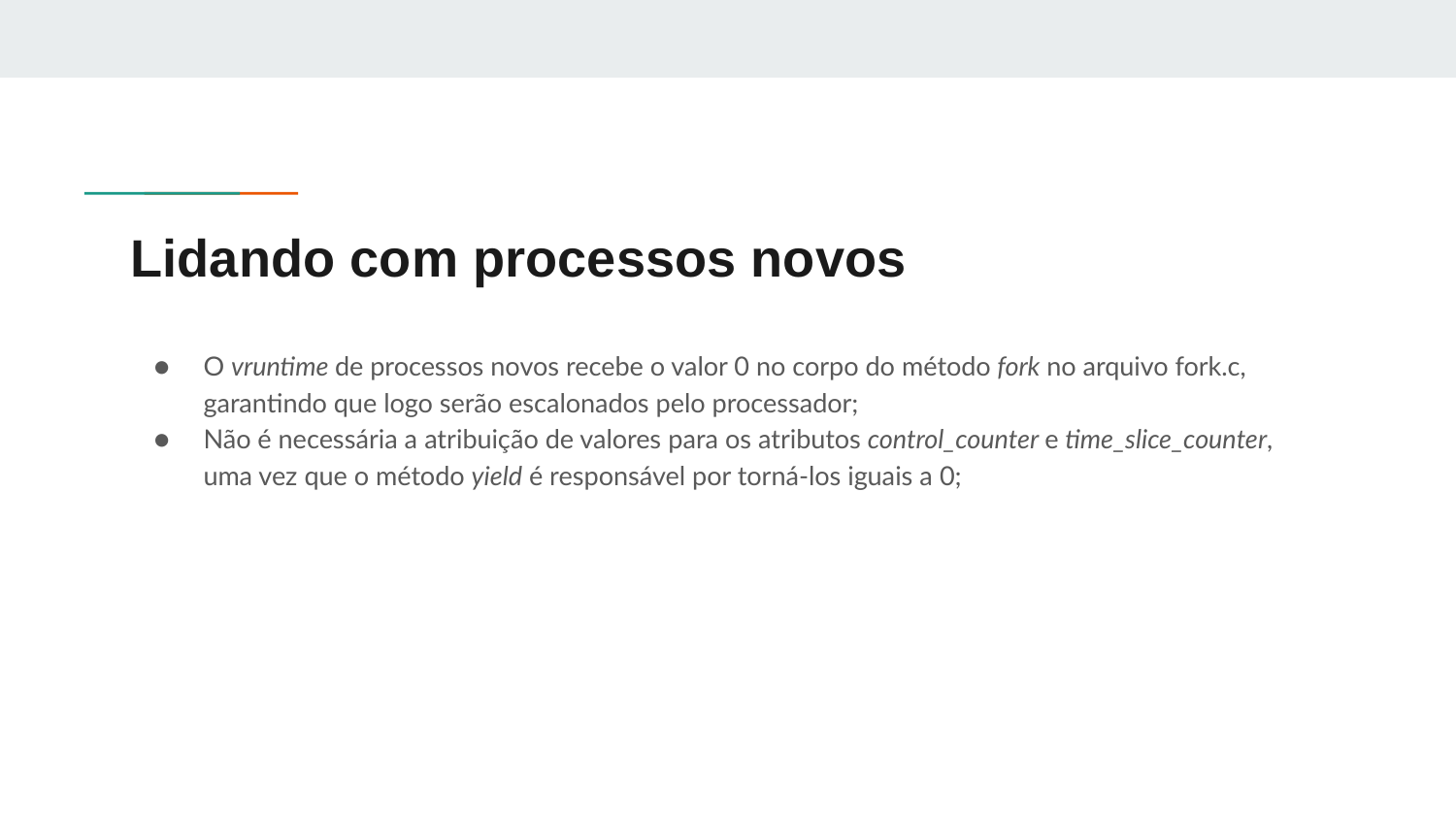

# Lidando com processos novos
O vruntime de processos novos recebe o valor 0 no corpo do método fork no arquivo fork.c, garantindo que logo serão escalonados pelo processador;
Não é necessária a atribuição de valores para os atributos control_counter e time_slice_counter, uma vez que o método yield é responsável por torná-los iguais a 0;